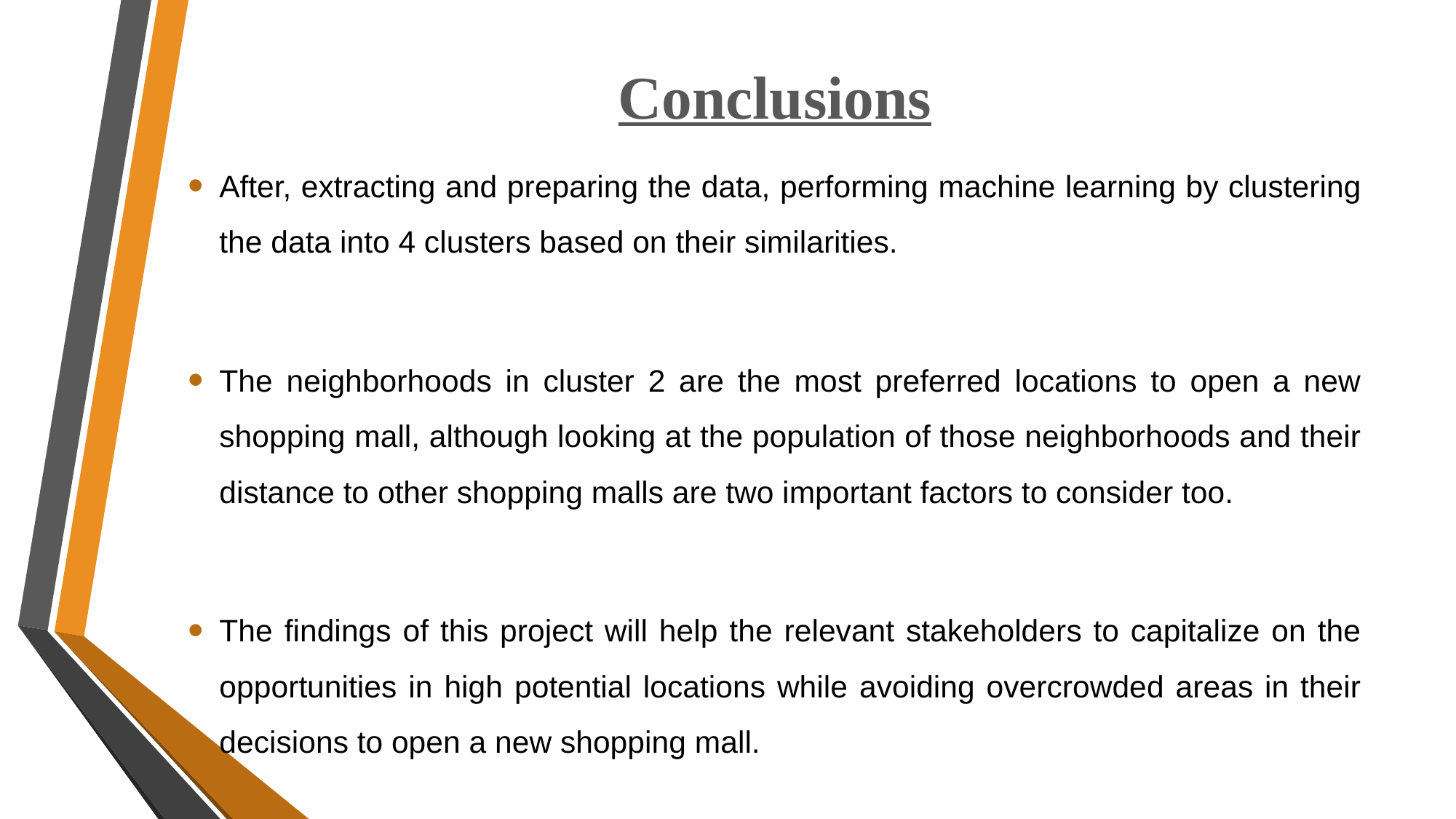

# Conclusions
After, extracting and preparing the data, performing machine learning by clustering the data into 4 clusters based on their similarities.

The neighborhoods in cluster 2 are the most preferred locations to open a new shopping mall, although looking at the population of those neighborhoods and their distance to other shopping malls are two important factors to consider too.

The findings of this project will help the relevant stakeholders to capitalize on the opportunities in high potential locations while avoiding overcrowded areas in their decisions to open a new shopping mall.